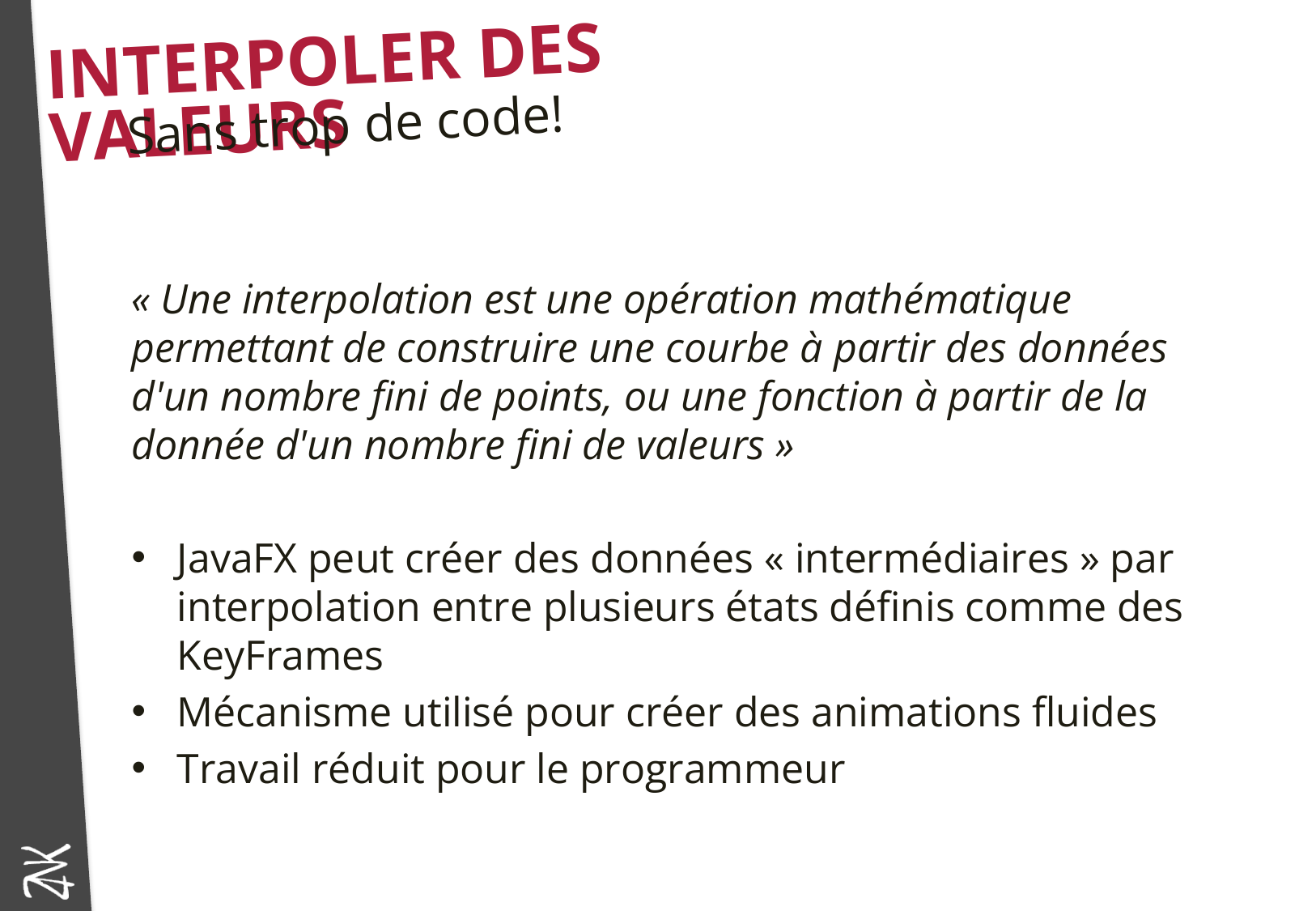

# Interpoler des valeurs
Sans trop de code!
« Une interpolation est une opération mathématique permettant de construire une courbe à partir des données d'un nombre fini de points, ou une fonction à partir de la donnée d'un nombre fini de valeurs »

JavaFX peut créer des données « intermédiaires » par interpolation entre plusieurs états définis comme des KeyFrames
Mécanisme utilisé pour créer des animations fluides
Travail réduit pour le programmeur